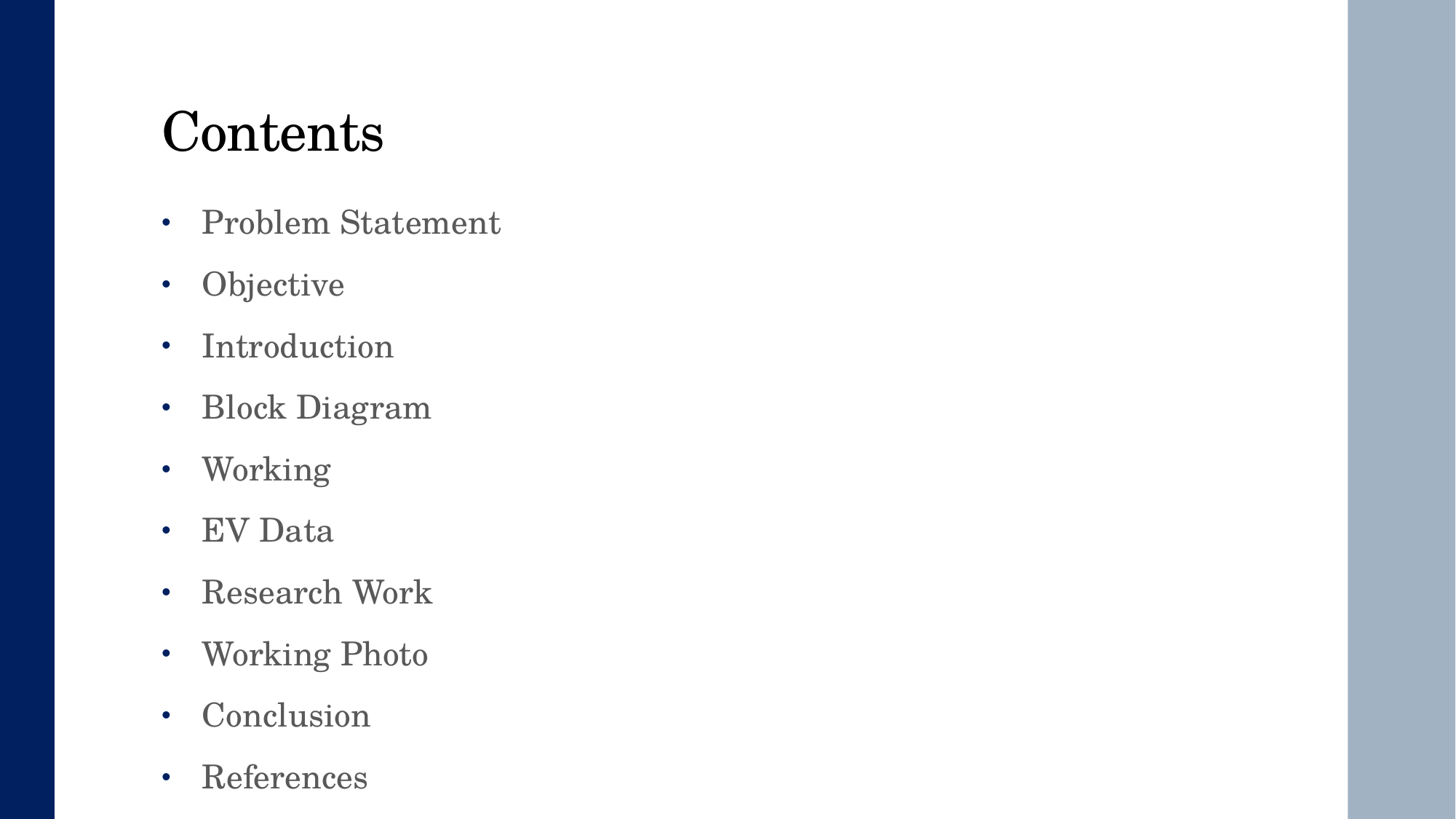

# Contents
Problem Statement
Objective
Introduction
Block Diagram
Working
EV Data
Research Work
Working Photo
Conclusion
References